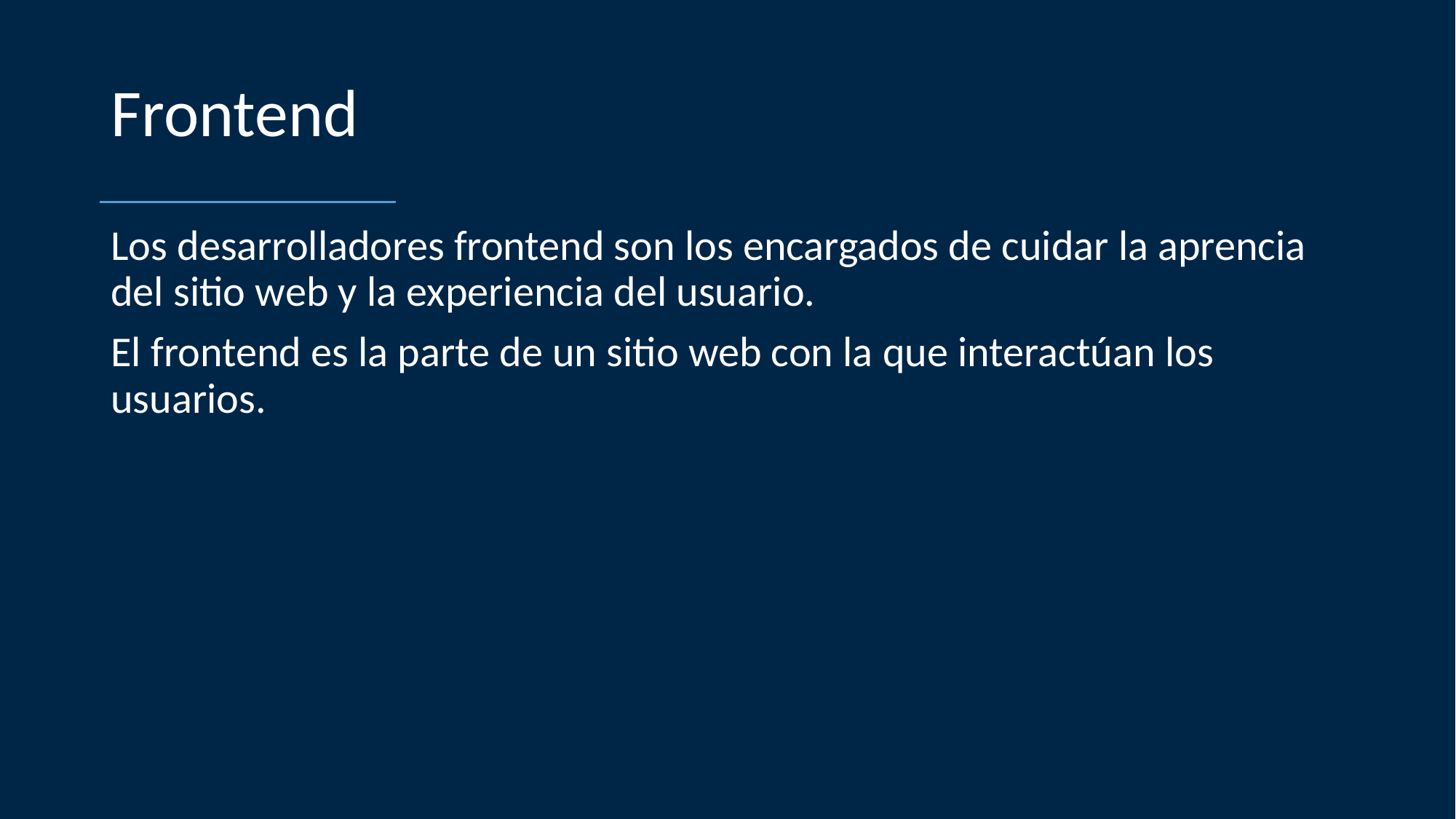

# Frontend
Los desarrolladores frontend son los encargados de cuidar la aprencia del sitio web y la experiencia del usuario.
El frontend es la parte de un sitio web con la que interactúan los usuarios.